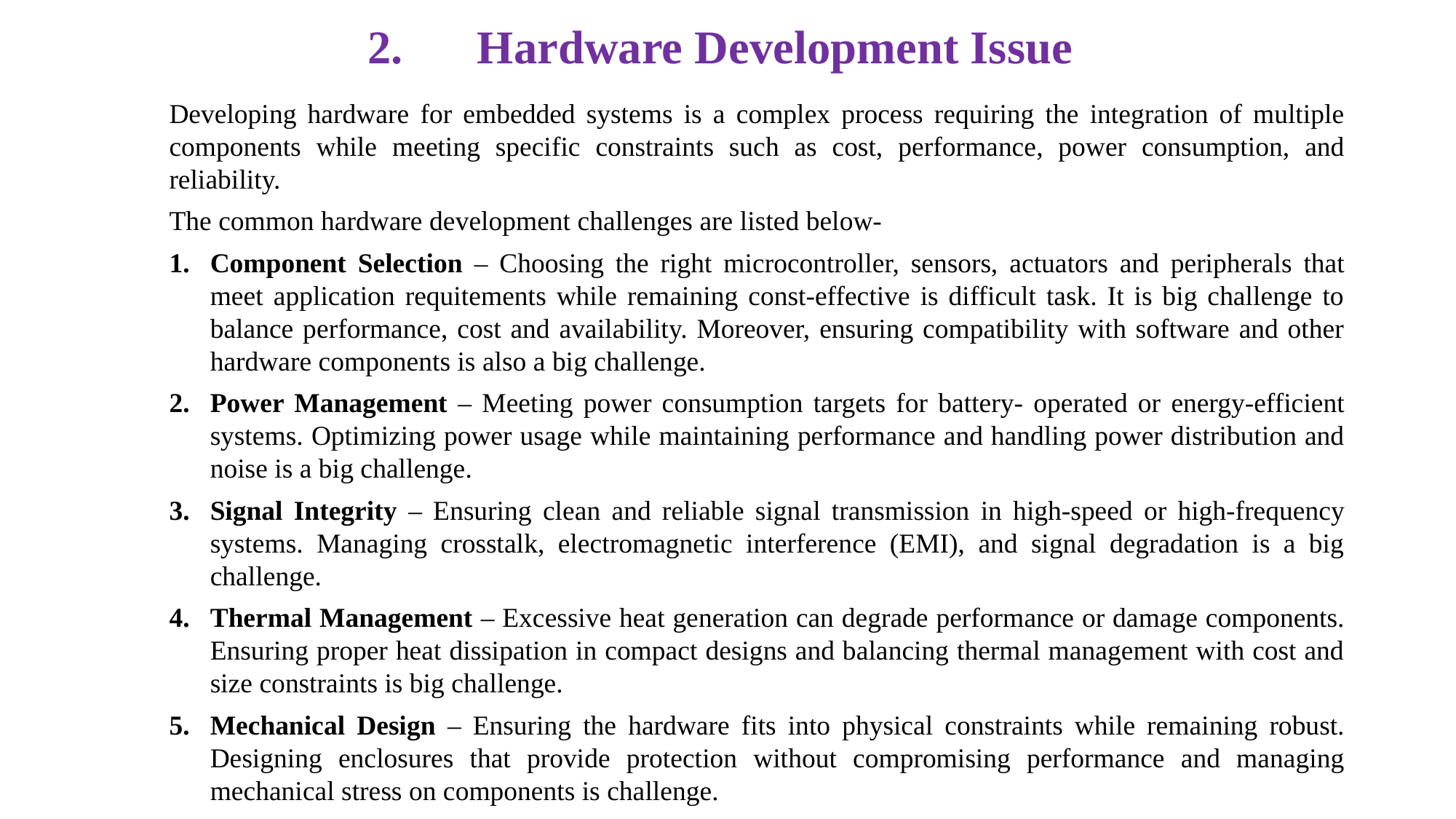

# Hardware Development Issue
Developing hardware for embedded systems is a complex process requiring the integration of multiple components while meeting specific constraints such as cost, performance, power consumption, and reliability.
The common hardware development challenges are listed below-
Component Selection – Choosing the right microcontroller, sensors, actuators and peripherals that meet application requitements while remaining const-effective is difficult task. It is big challenge to balance performance, cost and availability. Moreover, ensuring compatibility with software and other hardware components is also a big challenge.
Power Management – Meeting power consumption targets for battery- operated or energy-efficient systems. Optimizing power usage while maintaining performance and handling power distribution and noise is a big challenge.
Signal Integrity – Ensuring clean and reliable signal transmission in high-speed or high-frequency systems. Managing crosstalk, electromagnetic interference (EMI), and signal degradation is a big challenge.
Thermal Management – Excessive heat generation can degrade performance or damage components. Ensuring proper heat dissipation in compact designs and balancing thermal management with cost and size constraints is big challenge.
Mechanical Design – Ensuring the hardware fits into physical constraints while remaining robust. Designing enclosures that provide protection without compromising performance and managing mechanical stress on components is challenge.